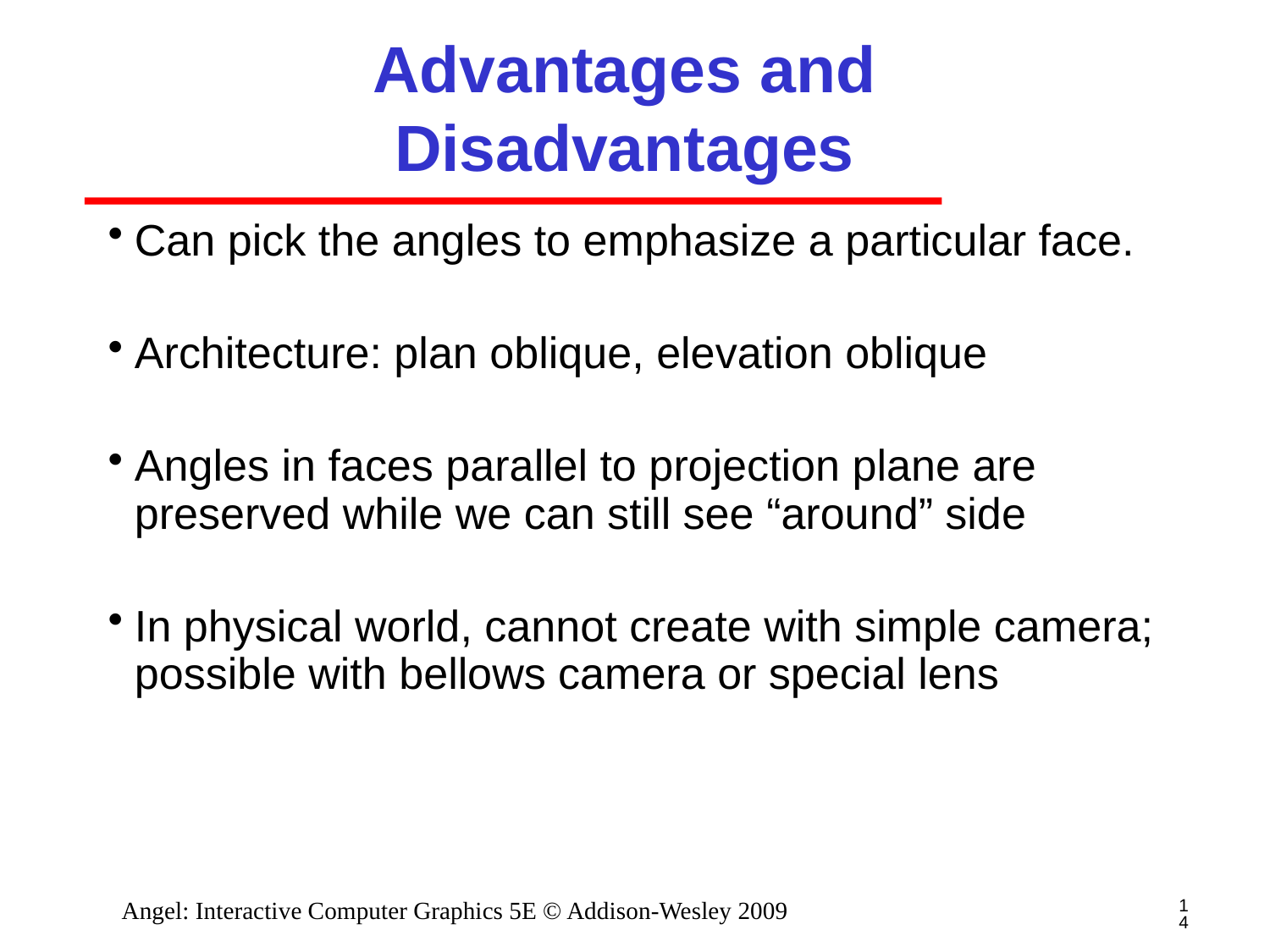

# Advantages and Disadvantages
Can pick the angles to emphasize a particular face.

Architecture: plan oblique, elevation oblique

Angles in faces parallel to projection plane are preserved while we can still see “around” side

In physical world, cannot create with simple camera; possible with bellows camera or special lens
14
Angel: Interactive Computer Graphics 5E © Addison-Wesley 2009